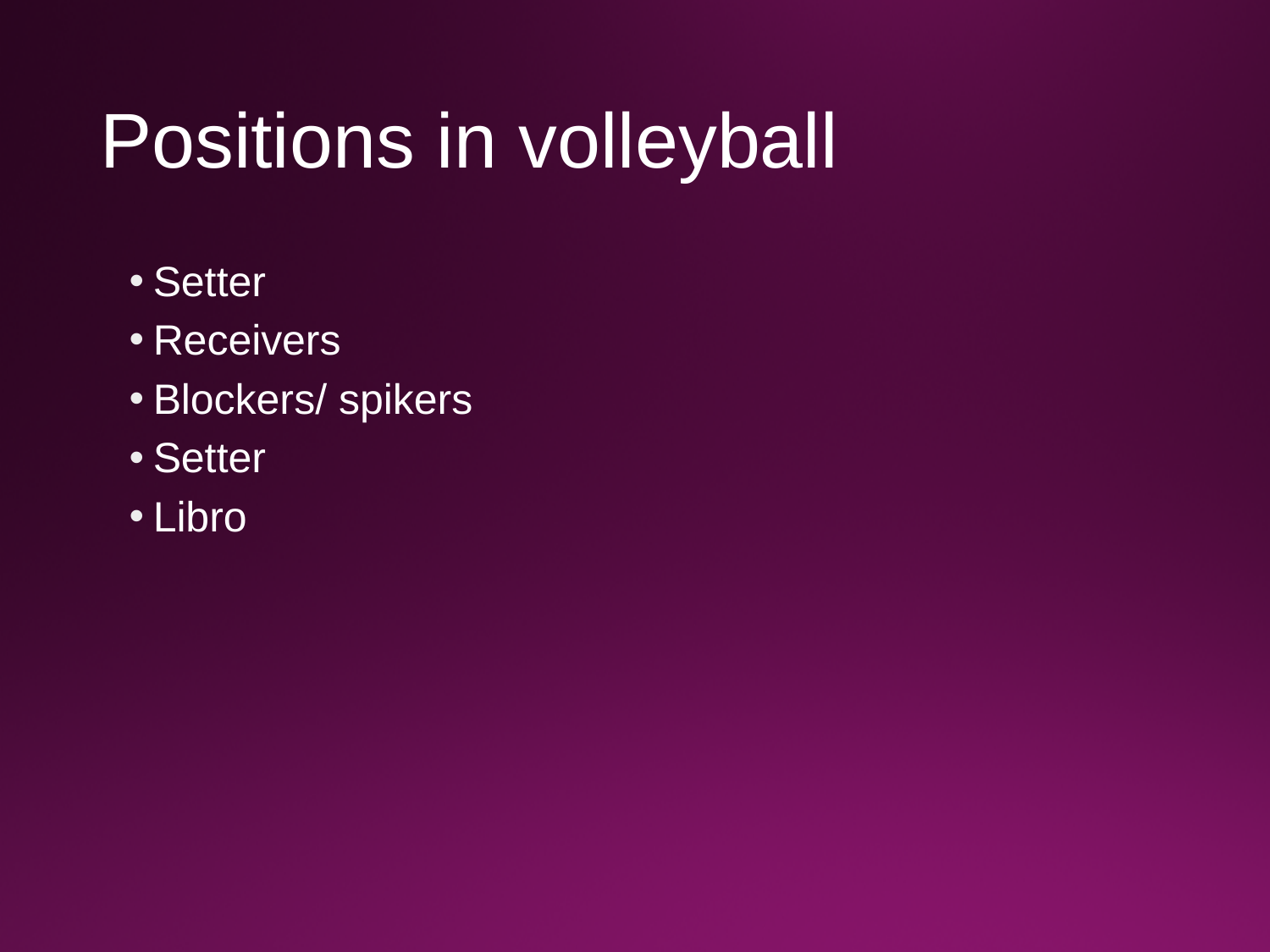

# Positions in volleyball
Setter
Receivers
Blockers/ spikers
Setter
Libro